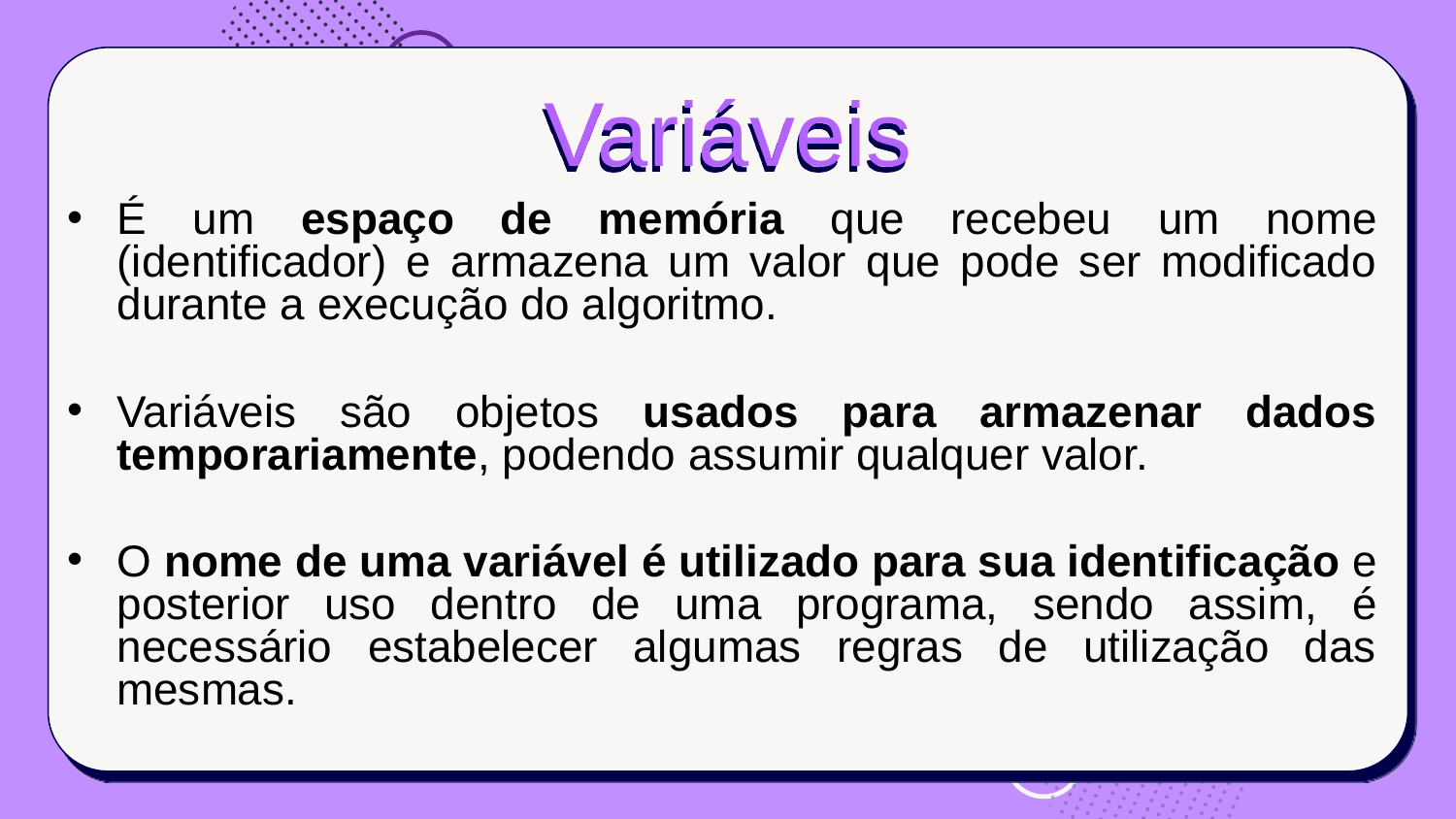

# Variáveis
É um espaço de memória que recebeu um nome (identificador) e armazena um valor que pode ser modificado durante a execução do algoritmo.

Variáveis são objetos usados para armazenar dados temporariamente, podendo assumir qualquer valor.

O nome de uma variável é utilizado para sua identificação e posterior uso dentro de uma programa, sendo assim, é necessário estabelecer algumas regras de utilização das mesmas.